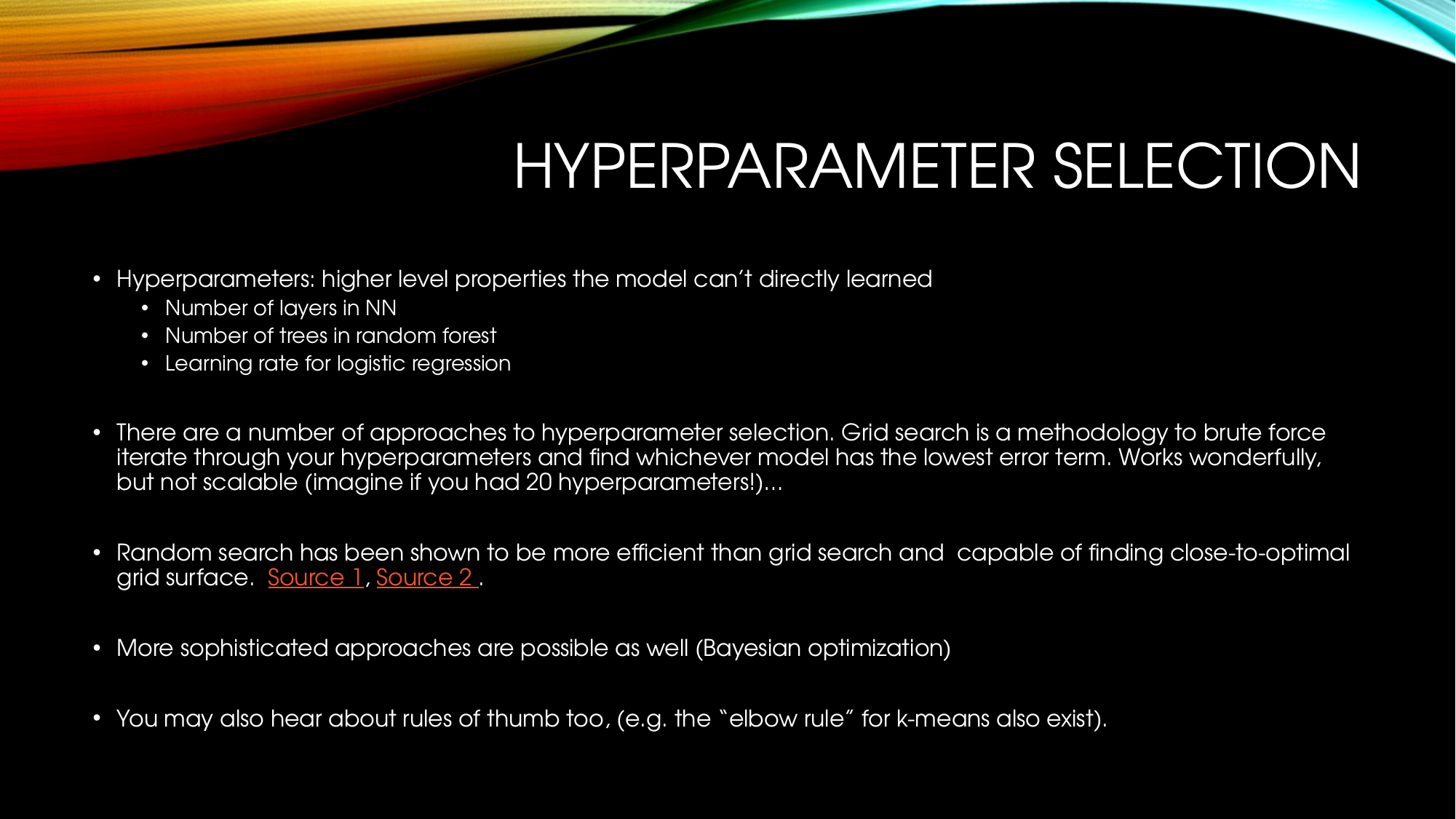

# HYPERPARAMETER SELECTION
Hyperparameters: higher level properties the model can’t directly learned
Number of layers in NN
Number of trees in random forest
Learning rate for logistic regression

There are a number of approaches to hyperparameter selection. Grid search is a methodology to brute force iterate through your hyperparameters and find whichever model has the lowest error term. Works wonderfully, but not scalable (imagine if you had 20 hyperparameters!)…

Random search has been shown to be more efficient than grid search and  capable of finding close-to-optimal grid surface.  Source 1, Source 2 .

More sophisticated approaches are possible as well (Bayesian optimization)

You may also hear about rules of thumb too, (e.g. the “elbow rule” for k-means also exist).